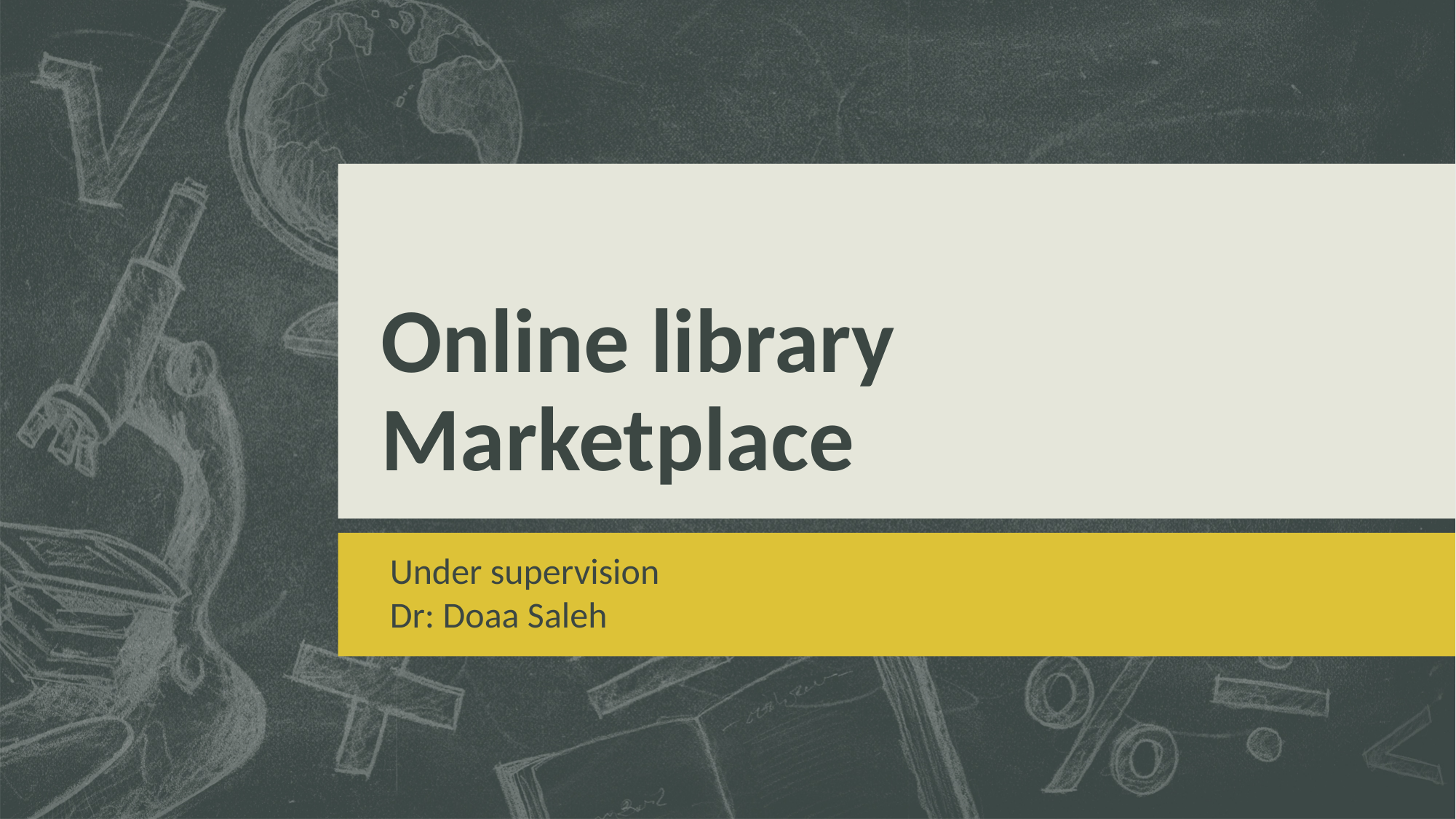

# Online library  Marketplace
Under supervision
Dr: Doaa Saleh